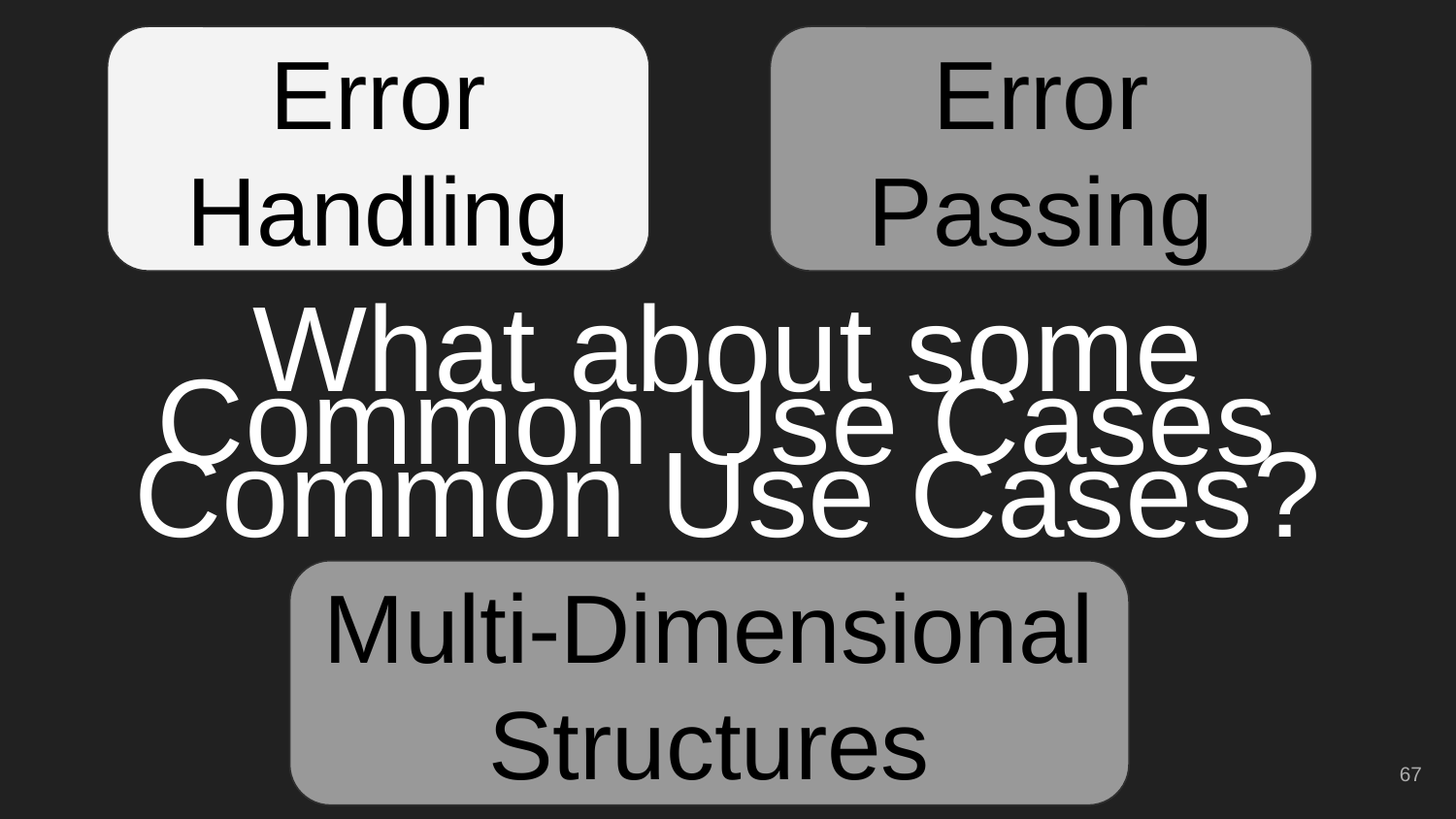

Error Handling
Error Passing
Error Passing
Common Use Cases
# What about some Common Use Cases?
Multi-Dimensional
Structures
Multi-Dimensional
Structures
67